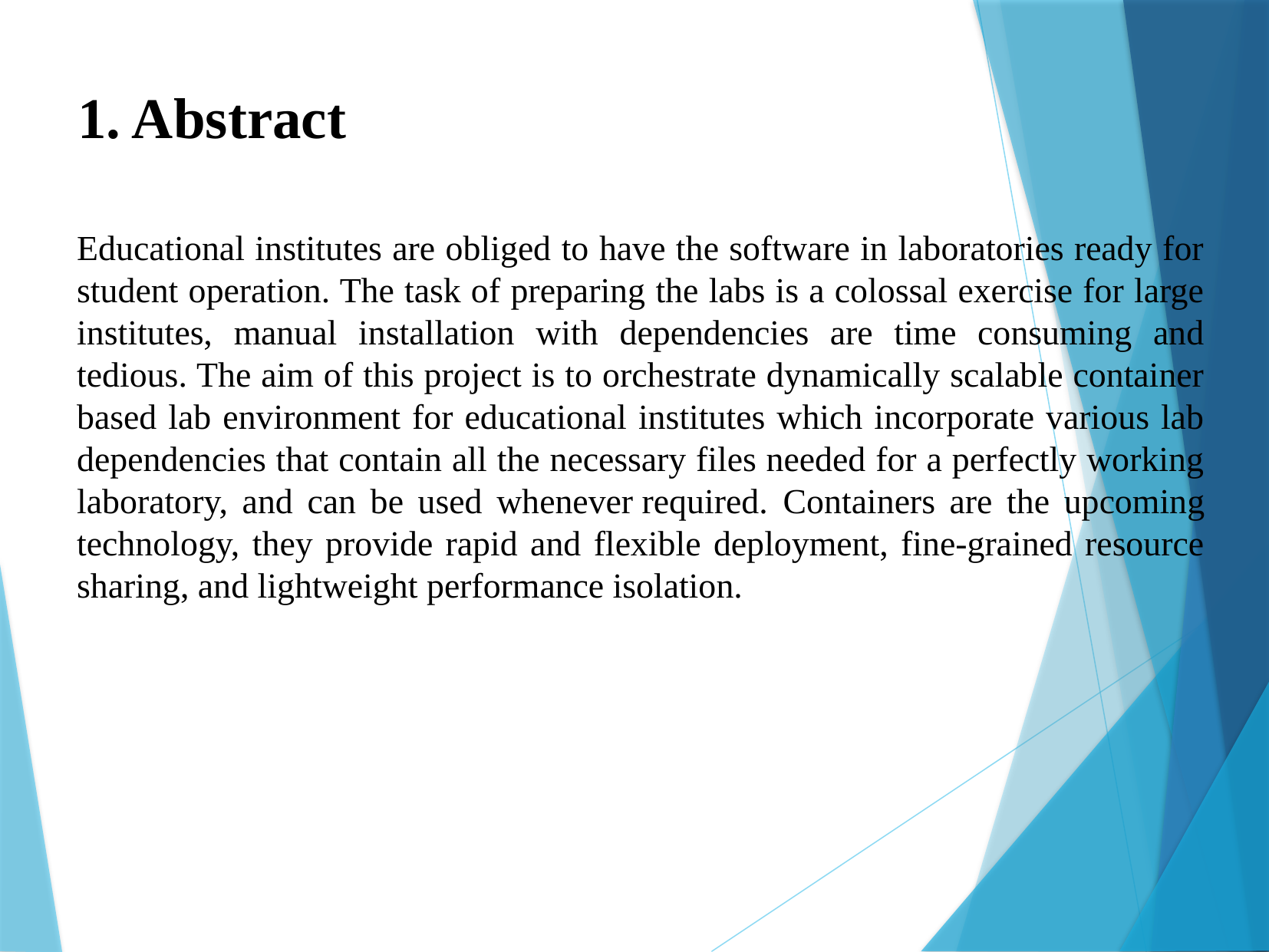

1. Abstract
Educational institutes are obliged to have the software in laboratories ready for student operation. The task of preparing the labs is a colossal exercise for large institutes, manual installation with dependencies are time consuming and tedious. The aim of this project is to orchestrate dynamically scalable container based lab environment for educational institutes which incorporate various lab dependencies that contain all the necessary files needed for a perfectly working laboratory, and can be used whenever required. Containers are the upcoming technology, they provide rapid and flexible deployment, fine-grained resource sharing, and lightweight performance isolation.